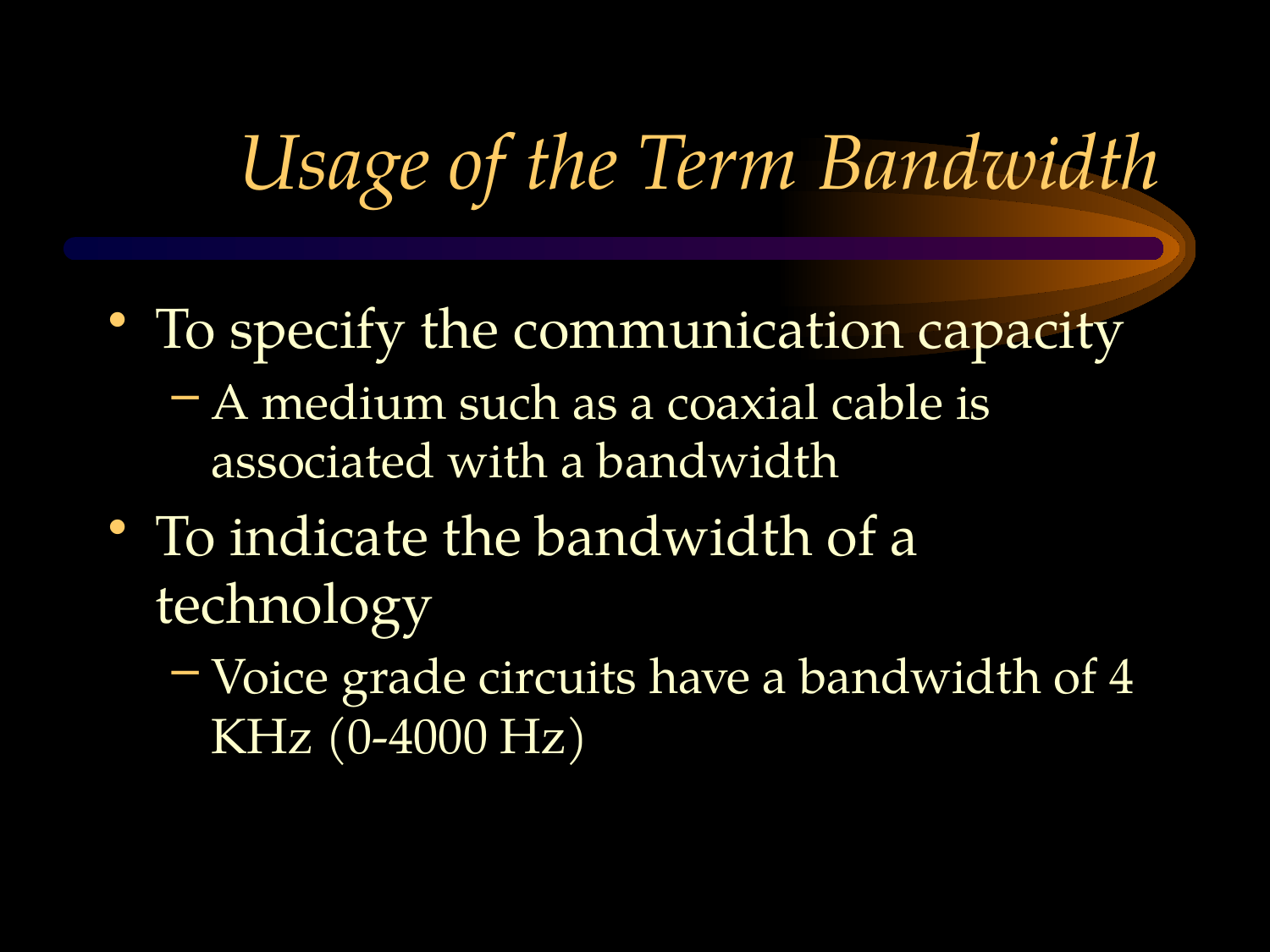

# Usage of the Term Bandwidth
To specify the communication capacity
A medium such as a coaxial cable is associated with a bandwidth
To indicate the bandwidth of a technology
Voice grade circuits have a bandwidth of 4 KHz (0-4000 Hz)